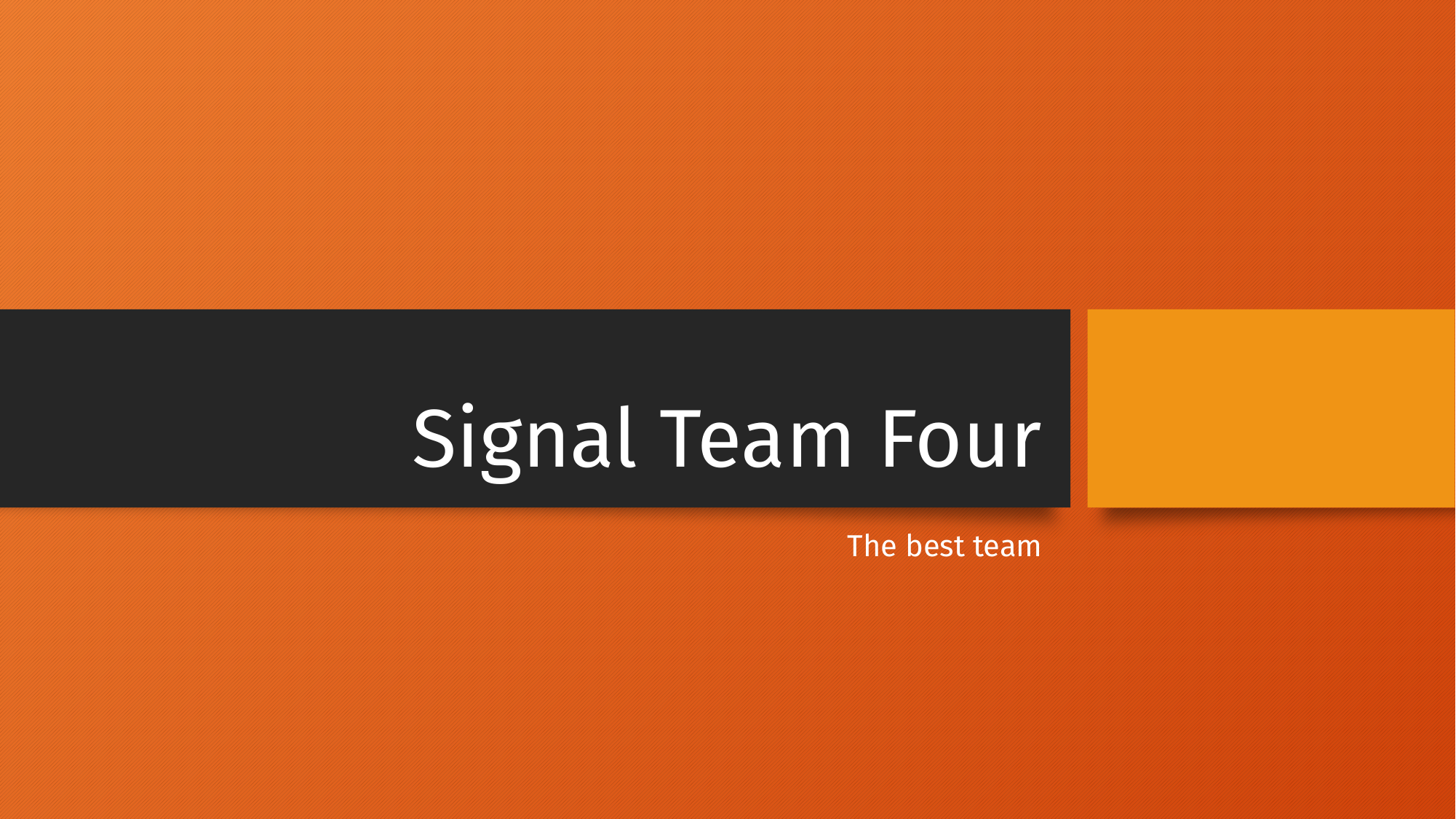

# Signal Team Four
The best team